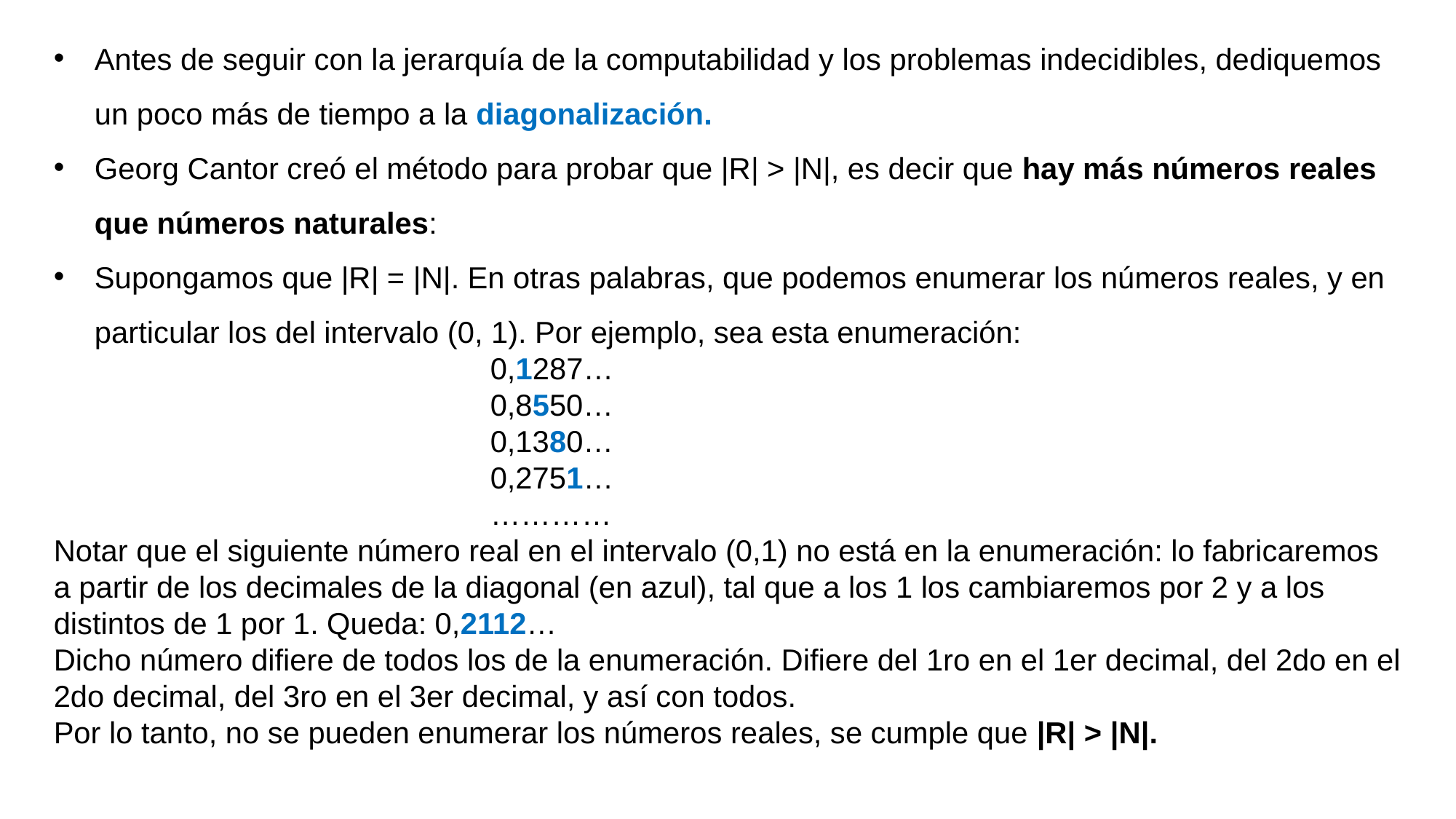

Antes de seguir con la jerarquía de la computabilidad y los problemas indecidibles, dediquemos un poco más de tiempo a la diagonalización.
Georg Cantor creó el método para probar que |R| > |N|, es decir que hay más números reales que números naturales:
Supongamos que |R| = |N|. En otras palabras, que podemos enumerar los números reales, y en particular los del intervalo (0, 1). Por ejemplo, sea esta enumeración:
				0,1287…
				0,8550…
				0,1380…
				0,2751…
				…………
Notar que el siguiente número real en el intervalo (0,1) no está en la enumeración: lo fabricaremos a partir de los decimales de la diagonal (en azul), tal que a los 1 los cambiaremos por 2 y a los distintos de 1 por 1. Queda: 0,2112…
Dicho número difiere de todos los de la enumeración. Difiere del 1ro en el 1er decimal, del 2do en el 2do decimal, del 3ro en el 3er decimal, y así con todos.
Por lo tanto, no se pueden enumerar los números reales, se cumple que |R| > |N|.